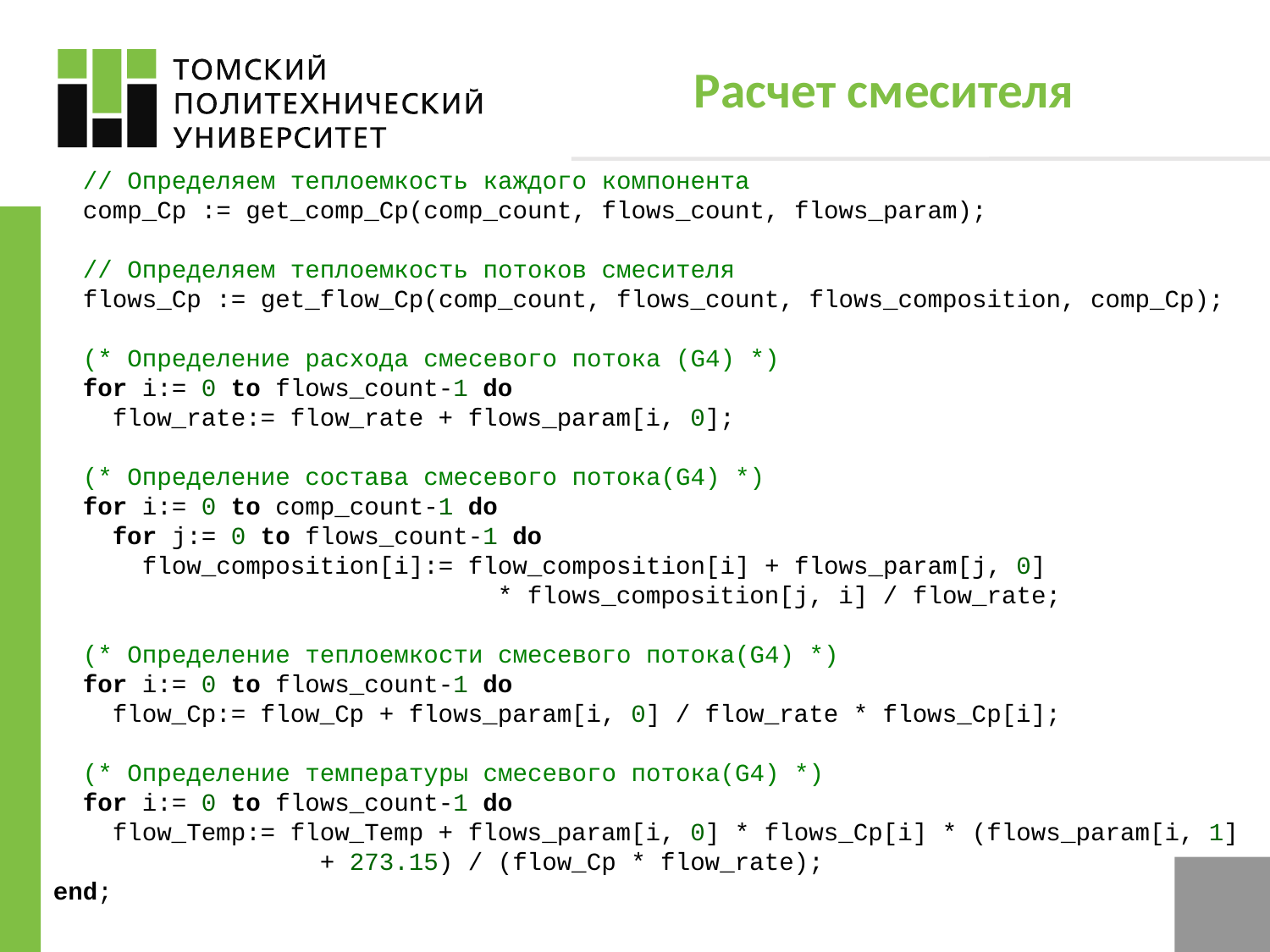

# Расчет смесителя

  // Определяем теплоемкость каждого компонента
  comp_Cp := get_comp_Cp(comp_count, flows_count, flows_param);

  // Определяем теплоемкость потоков смесителя
  flows_Cp := get_flow_Cp(comp_count, flows_count, flows_composition, comp_Cp);

  (* Определение расхода смесевого потока (G4) *)
  for i:= 0 to flows_count-1 do
    flow_rate:= flow_rate + flows_param[i, 0];

  (* Определение состава смесевого потока(G4) *)
  for i:= 0 to comp_count-1 do
    for j:= 0 to flows_count-1 do
      flow_composition[i]:= flow_composition[i] + flows_param[j, 0]
                              * flows_composition[j, i] / flow_rate;

  (* Определение теплоемкости смесевого потока(G4) *)
  for i:= 0 to flows_count-1 do
    flow_Cp:= flow_Cp + flows_param[i, 0] / flow_rate * flows_Cp[i];

  (* Определение температуры смесевого потока(G4) *)
  for i:= 0 to flows_count-1 do
    flow_Temp:= flow_Temp + flows_param[i, 0] * flows_Cp[i] * (flows_param[i, 1]
                  + 273.15) / (flow_Cp * flow_rate);
end;

6